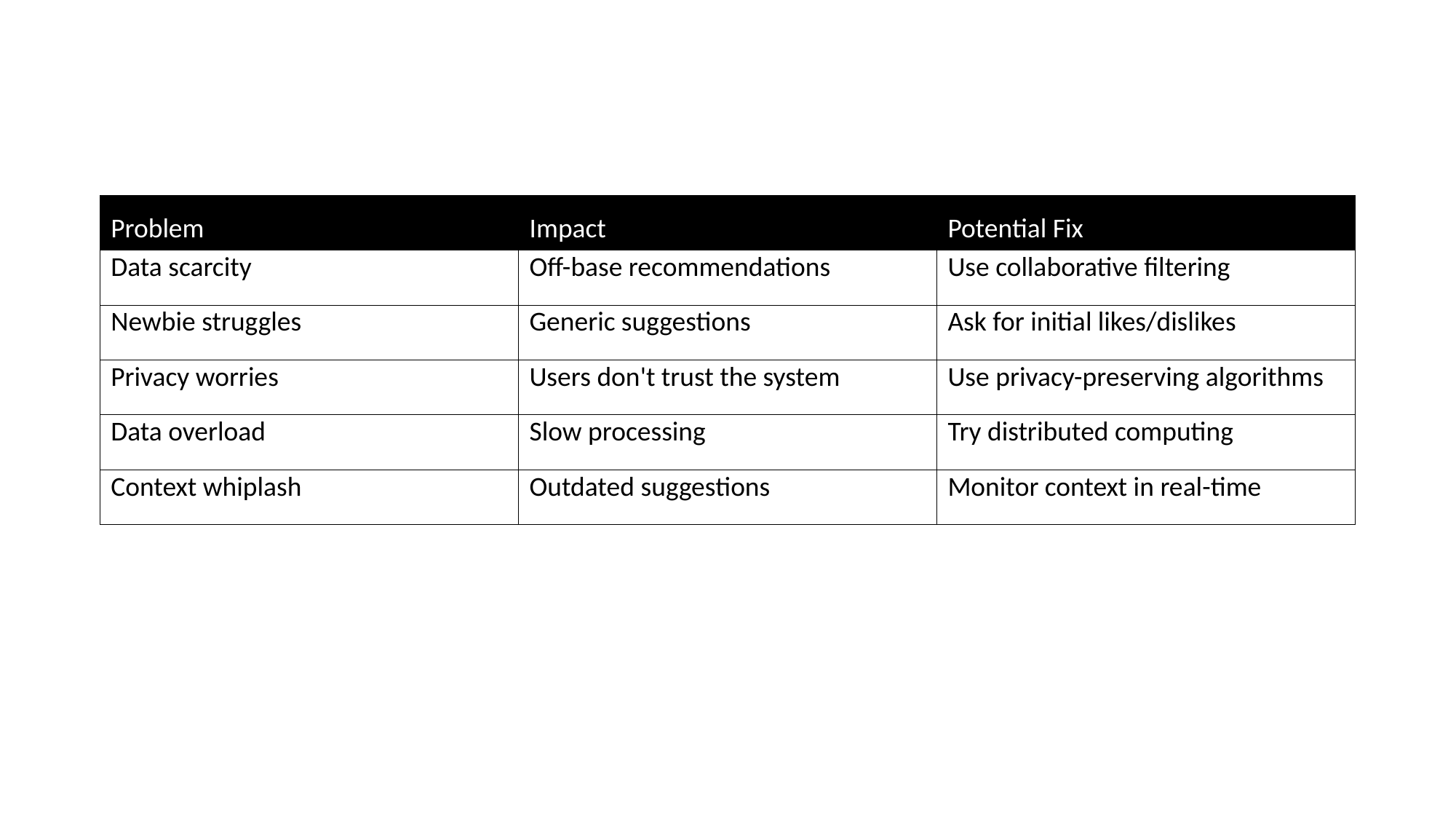

| Problem | Impact | Potential Fix |
| --- | --- | --- |
| Data scarcity | Off-base recommendations | Use collaborative filtering |
| Newbie struggles | Generic suggestions | Ask for initial likes/dislikes |
| Privacy worries | Users don't trust the system | Use privacy-preserving algorithms |
| Data overload | Slow processing | Try distributed computing |
| Context whiplash | Outdated suggestions | Monitor context in real-time |